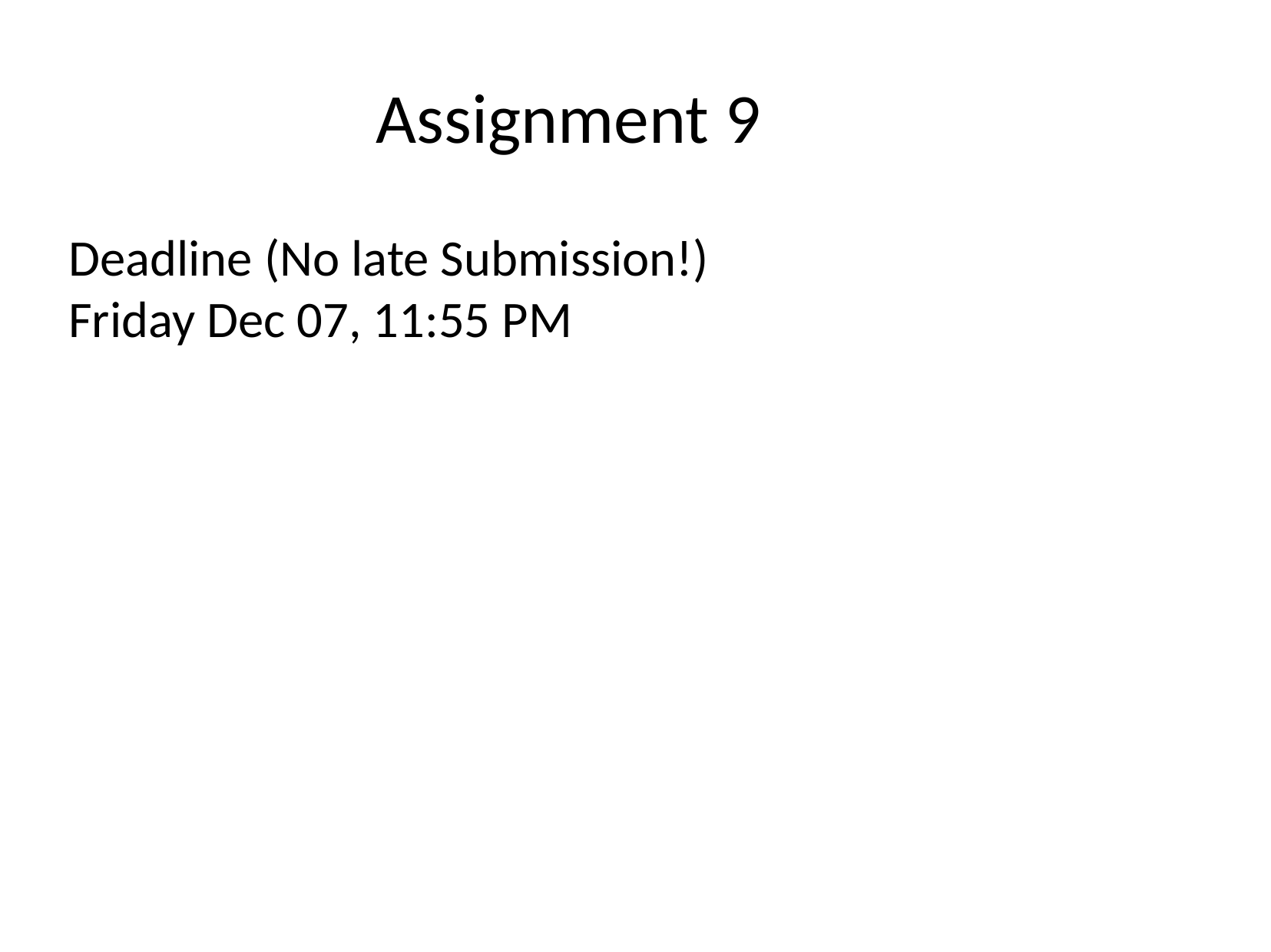

# Assignment 9
Deadline (No late Submission!)
Friday Dec 07, 11:55 PM